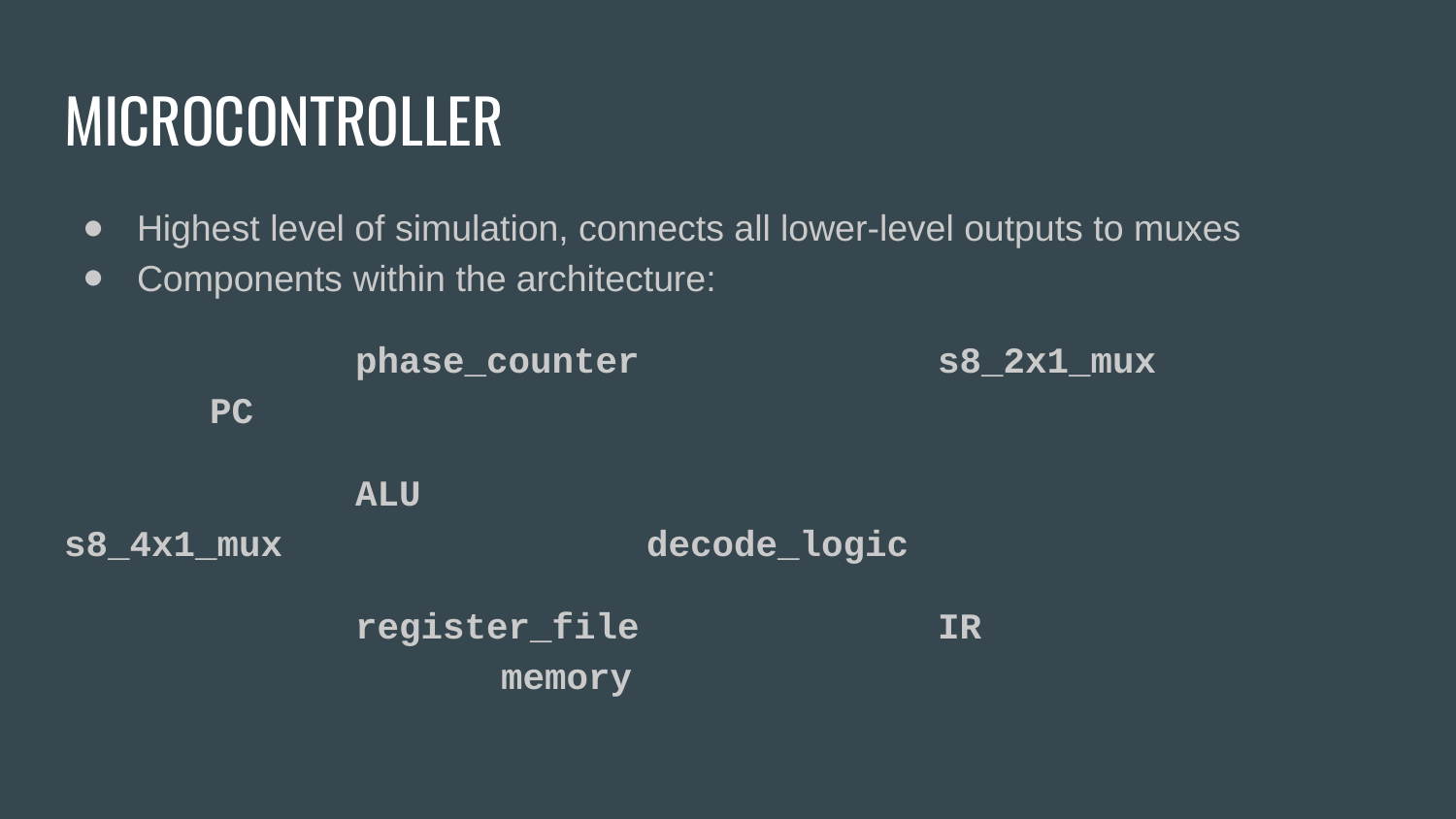

# MICROCONTROLLER
Highest level of simulation, connects all lower-level outputs to muxes
Components within the architecture:
		phase_counter			s8_2x1_mux			PC
		ALU						s8_4x1_mux			decode_logic
		register_file			IR						memory